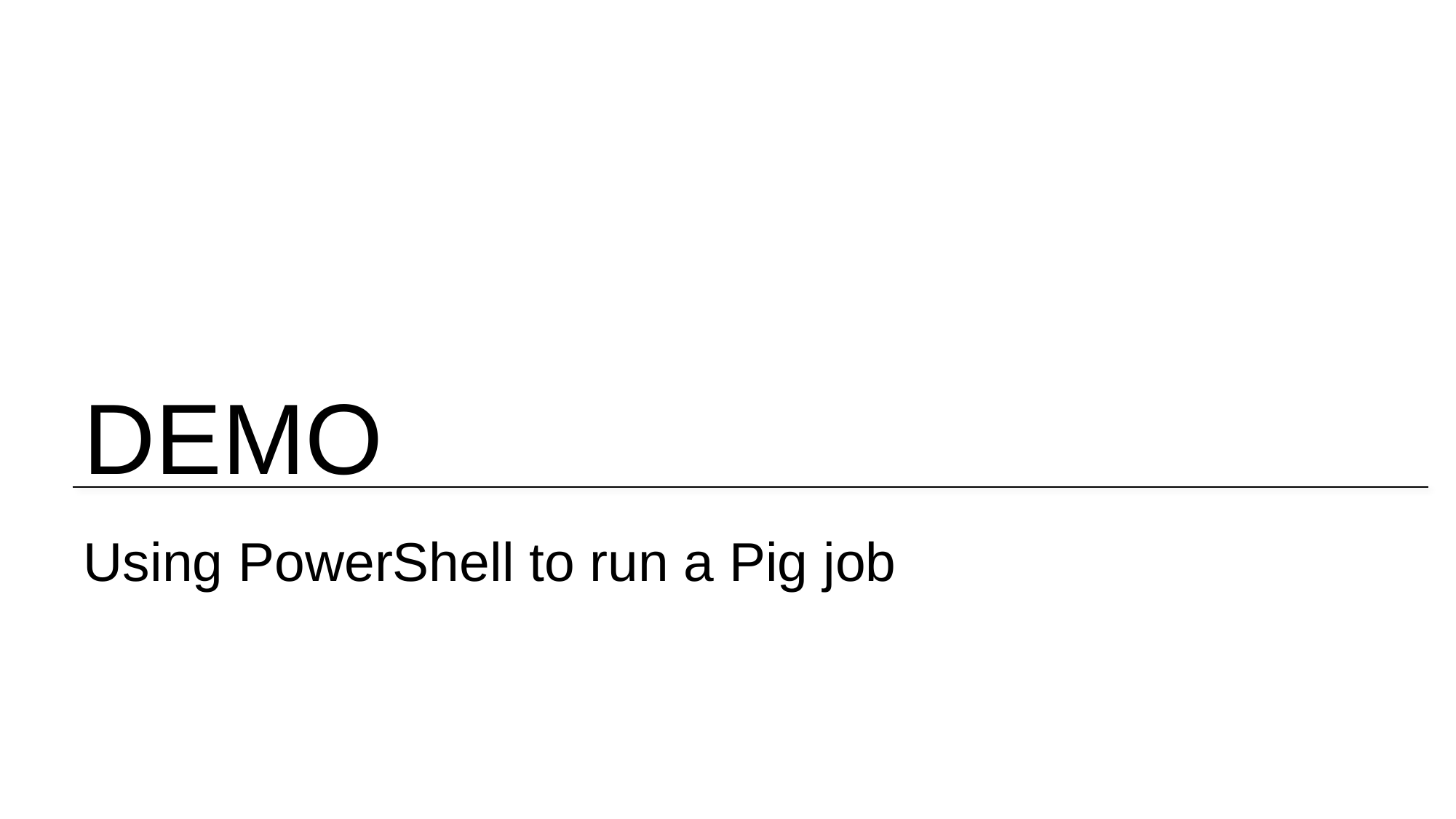

# Using PowerShell to run a Pig job